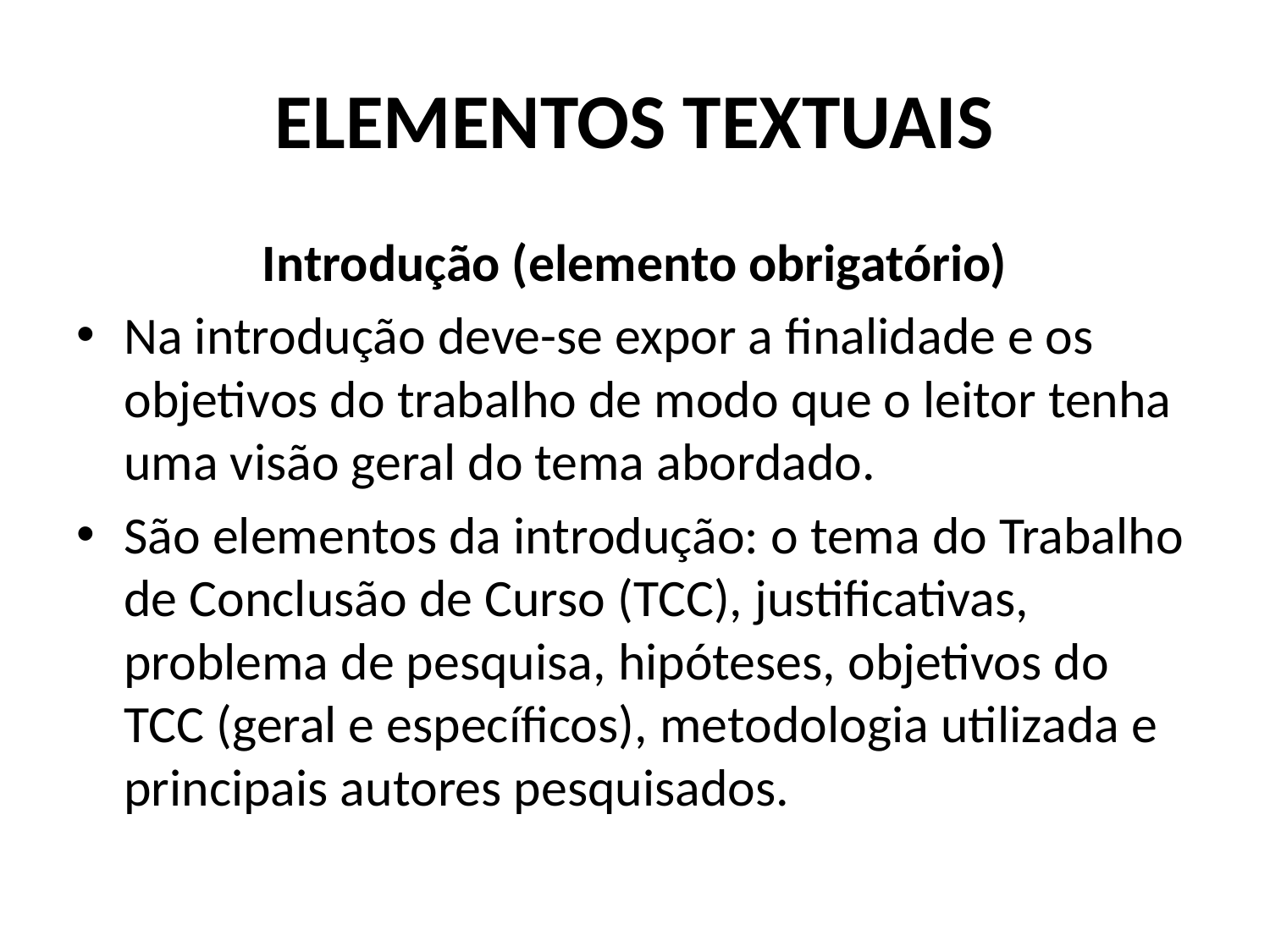

# ELEMENTOS TEXTUAIS
Introdução (elemento obrigatório)
Na introdução deve-se expor a finalidade e os objetivos do trabalho de modo que o leitor tenha uma visão geral do tema abordado.
São elementos da introdução: o tema do Trabalho de Conclusão de Curso (TCC), justificativas, problema de pesquisa, hipóteses, objetivos do TCC (geral e específicos), metodologia utilizada e principais autores pesquisados.